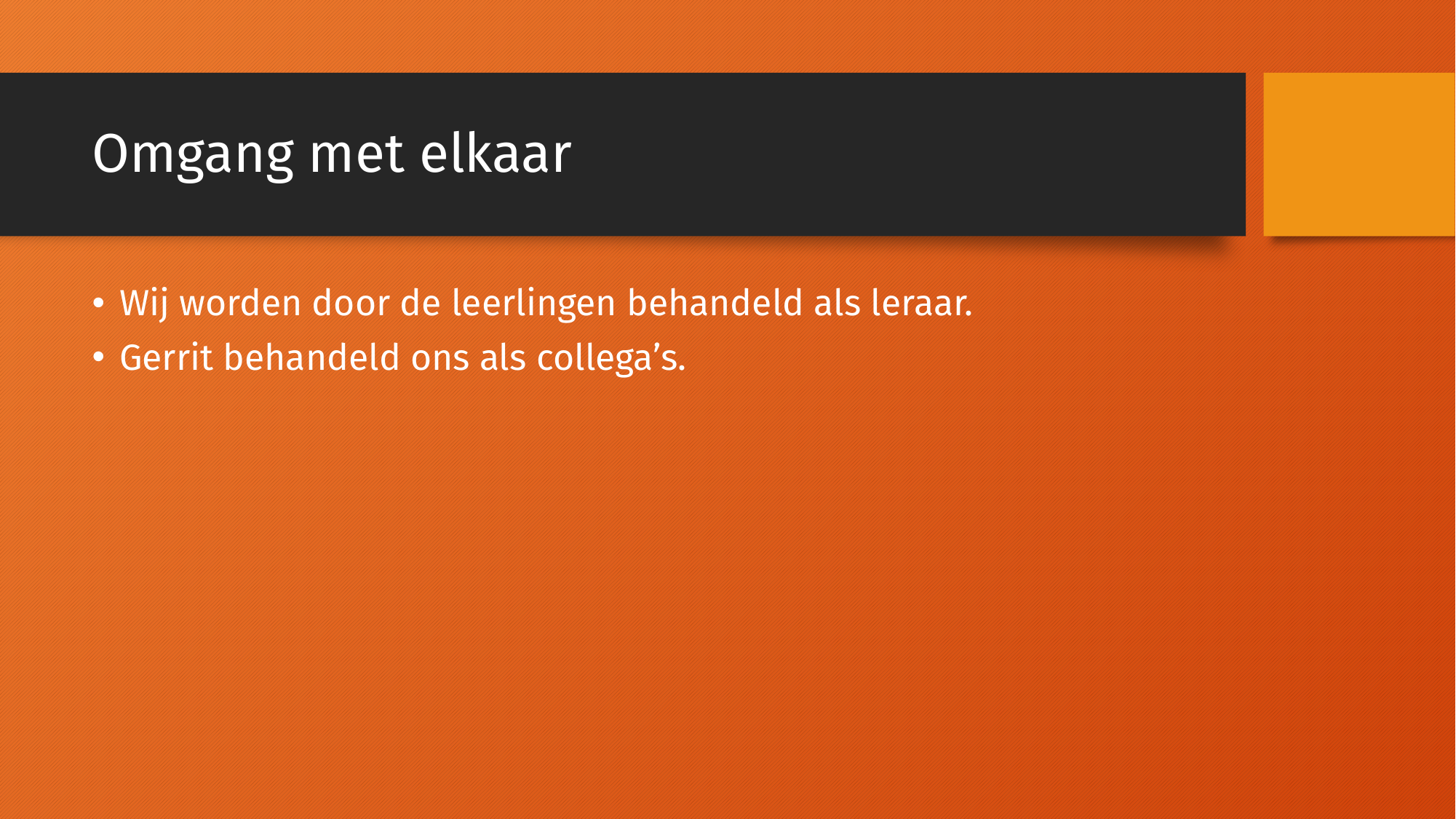

# Omgang met elkaar
Wij worden door de leerlingen behandeld als leraar.
Gerrit behandeld ons als collega’s.